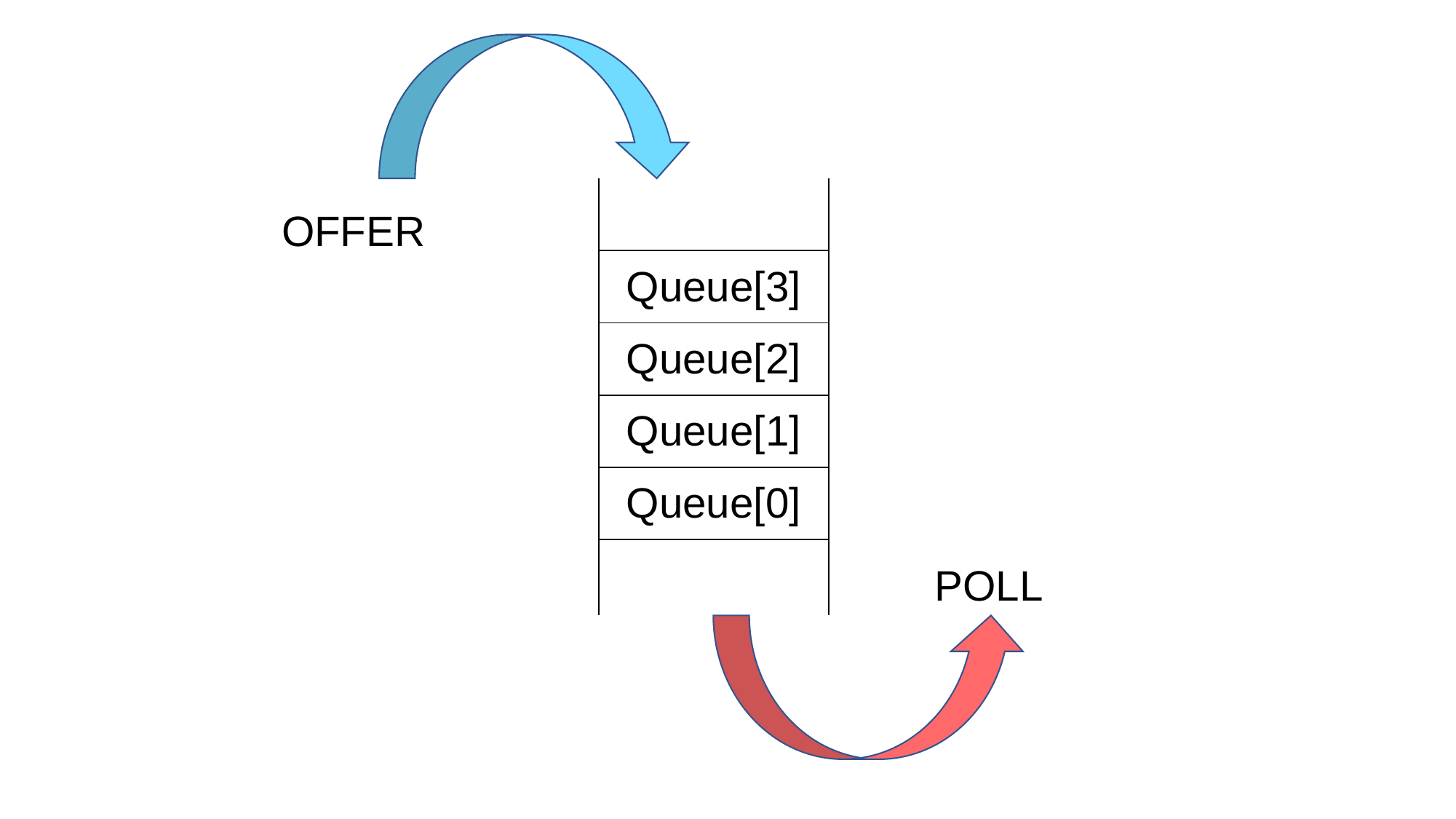

|  |
| --- |
| Queue[3] |
| Queue[2] |
| Queue[1] |
| Queue[0] |
|  |
OFFER
POLL